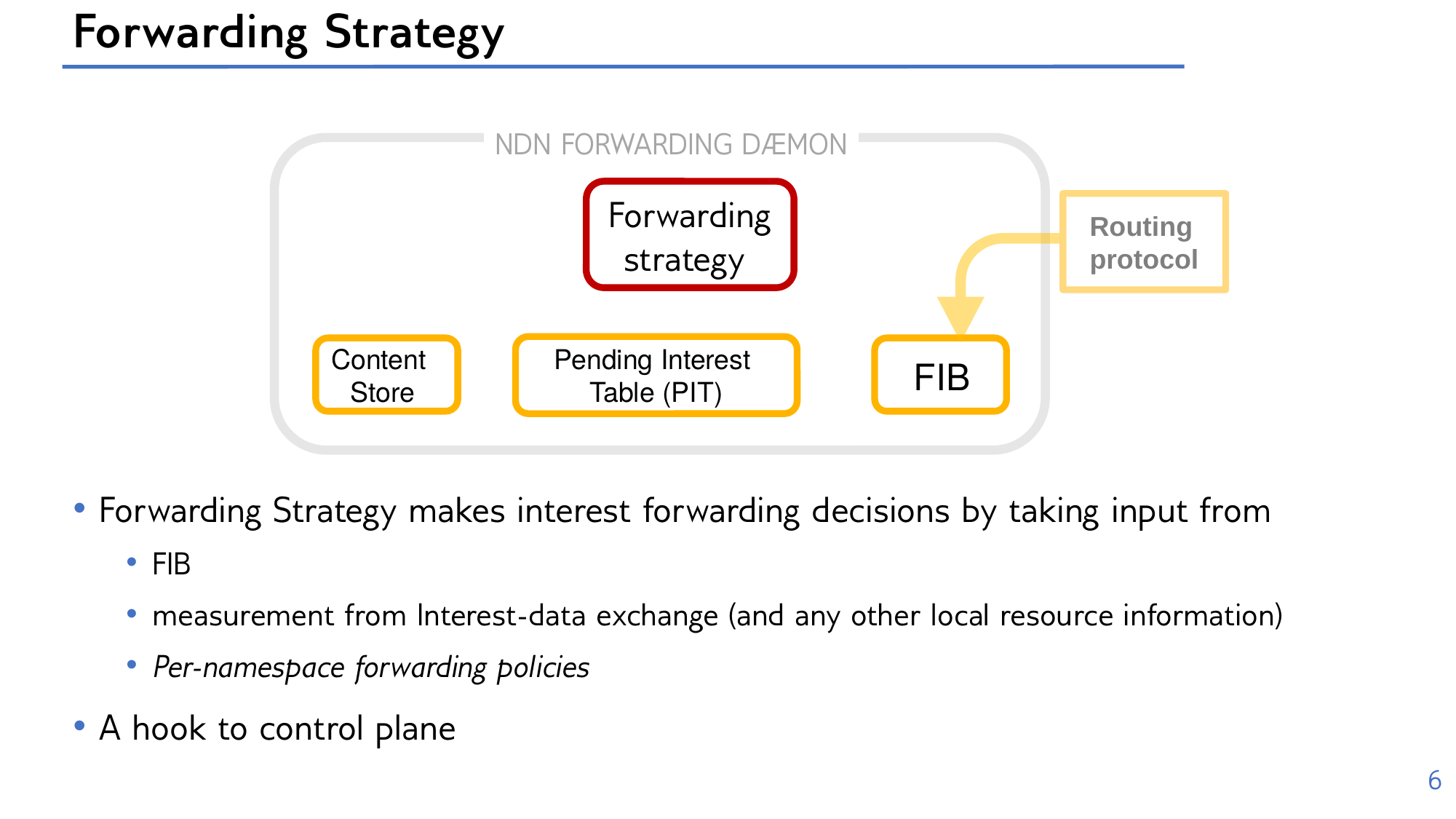

# Forwarding Strategy
NDN FORWARDING DAEMON

Forwarding strategy
Routing
protocol

Content
Store

Pending Interest
Table (PIT)

FIB

Forwarding Strategy makes interest forwarding decisions by taking input from
FIB
measurement from Interest-data exchange (and any other local resource information)
Per-namespace forwarding policies
A hook to control plane
6